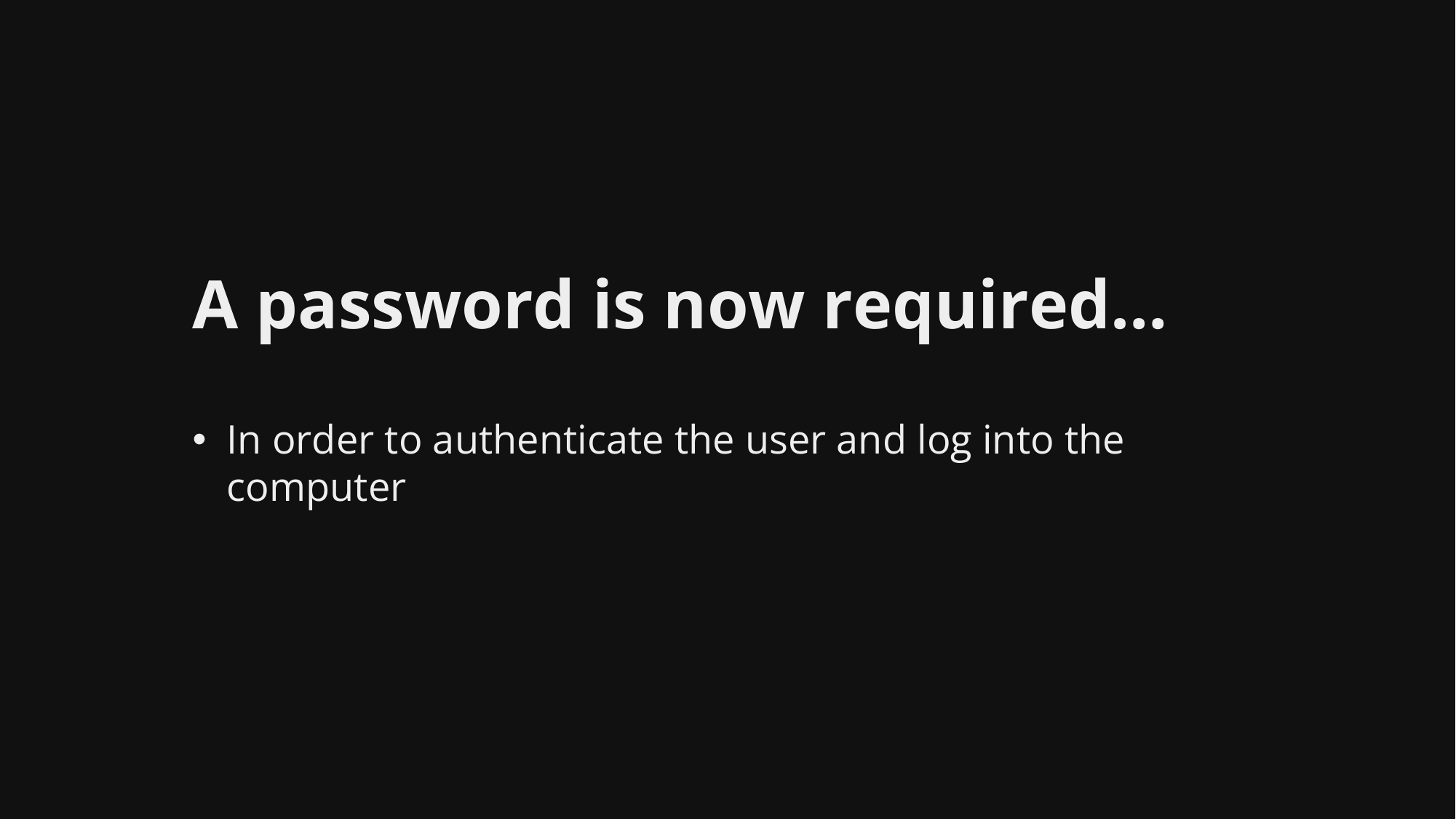

# A password is now required…
separator
In order to authenticate the user and log into the computer